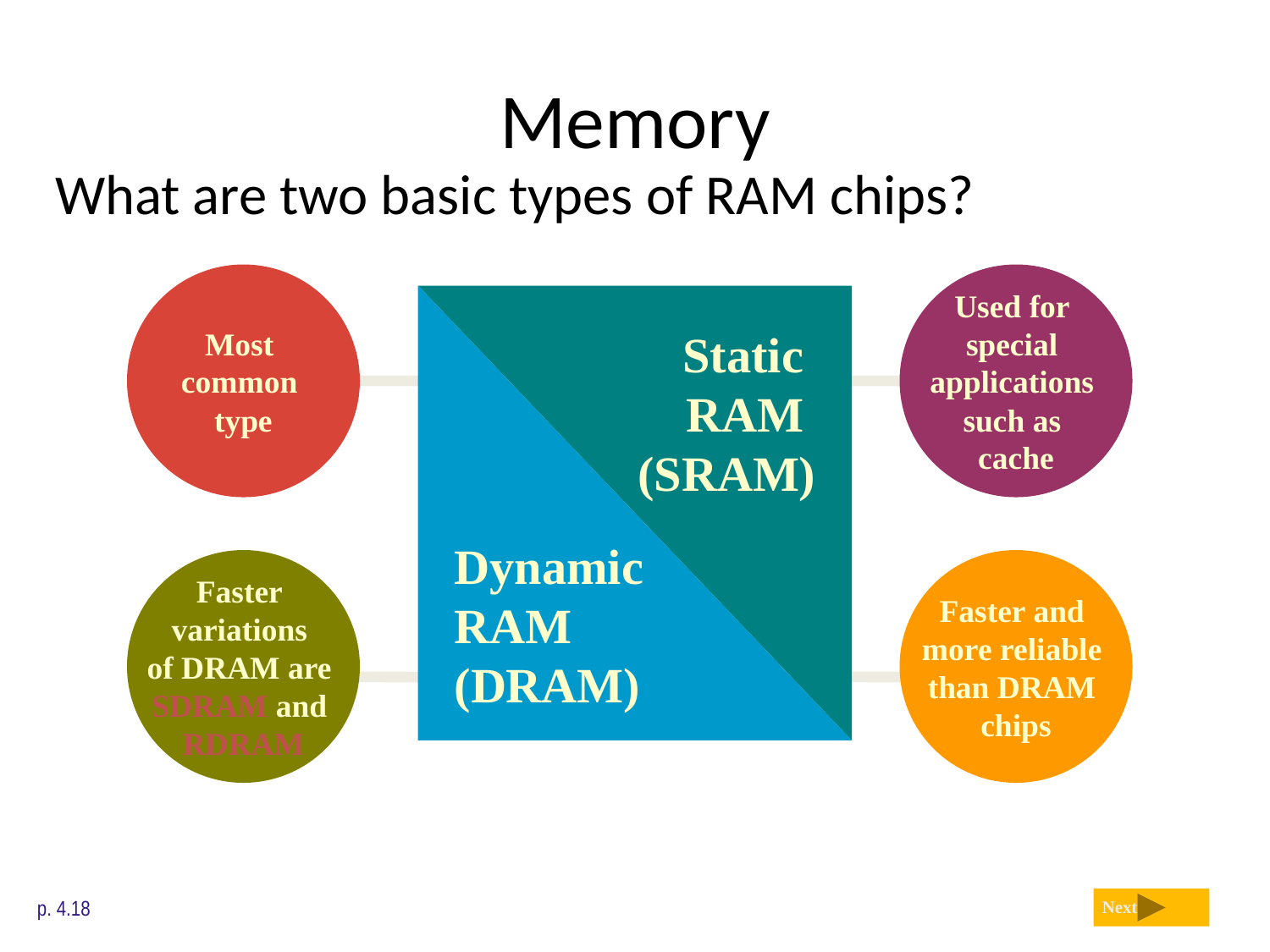

# Memory
What are two basic types of RAM chips?
Most
common
type

Used for
special
applications
such as
cache

Static
RAM
(SRAM)
Dynamic
RAM
(DRAM)
Faster
variations
of DRAM are
SDRAM and
RDRAM

Faster and
more reliable
than DRAM
chips

p. 4.18

Next